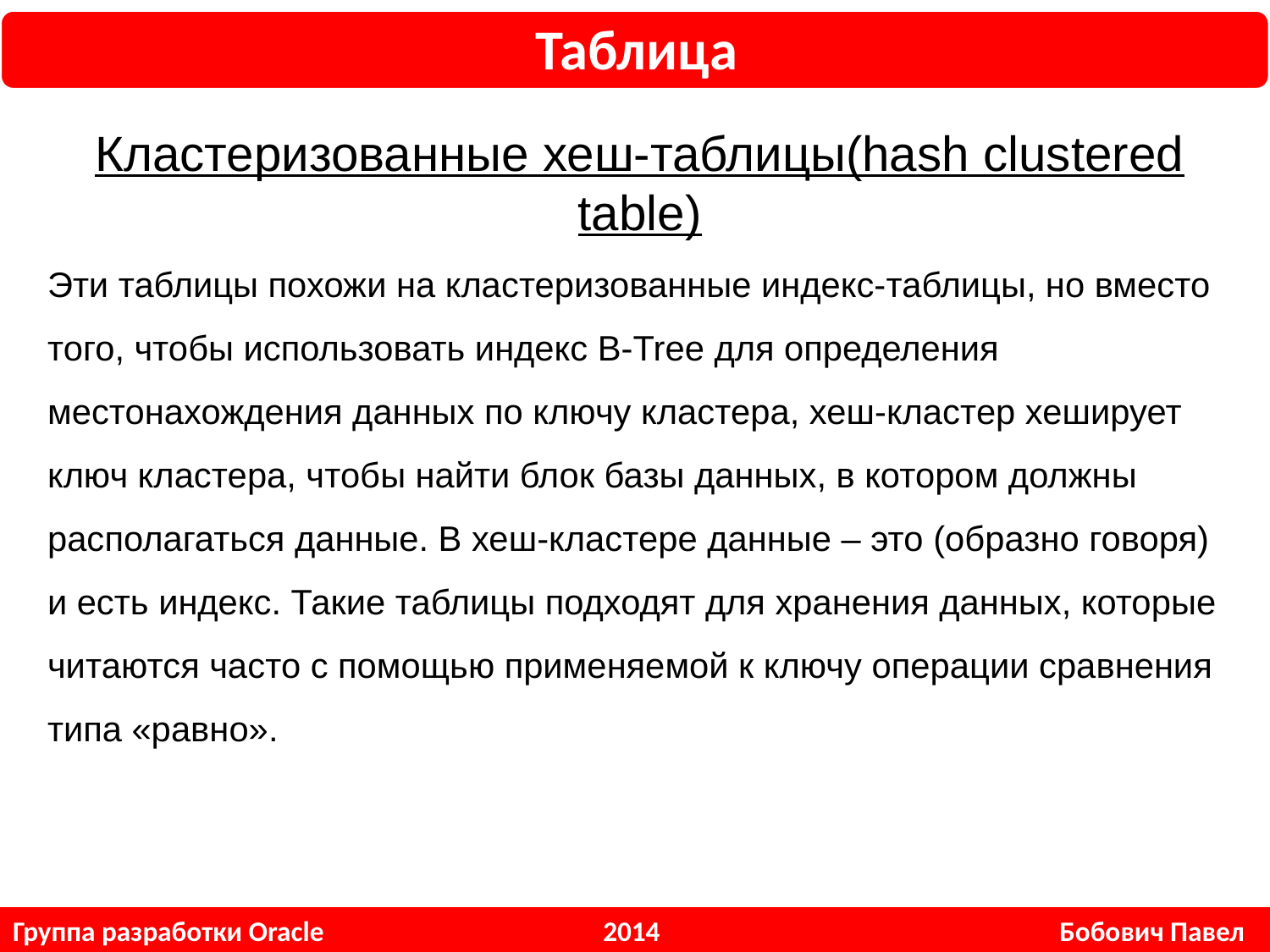

Таблица
Кластеризованные хеш-таблицы(hash clustered table)
Эти таблицы похожи на кластеризованные индекс-таблицы, но вместо того, чтобы использовать индекс B-Tree для определения местонахождения данных по ключу кластера, хеш-кластер хеширует ключ кластера, чтобы найти блок базы данных, в котором должны располагаться данные. В хеш-кластере данные – это (образно говоря) и есть индекс. Такие таблицы подходят для хранения данных, которые читаются часто с помощью применяемой к ключу операции сравнения типа «равно».
Группа разработки Oracle                                            2014                                                               Бобович Павел